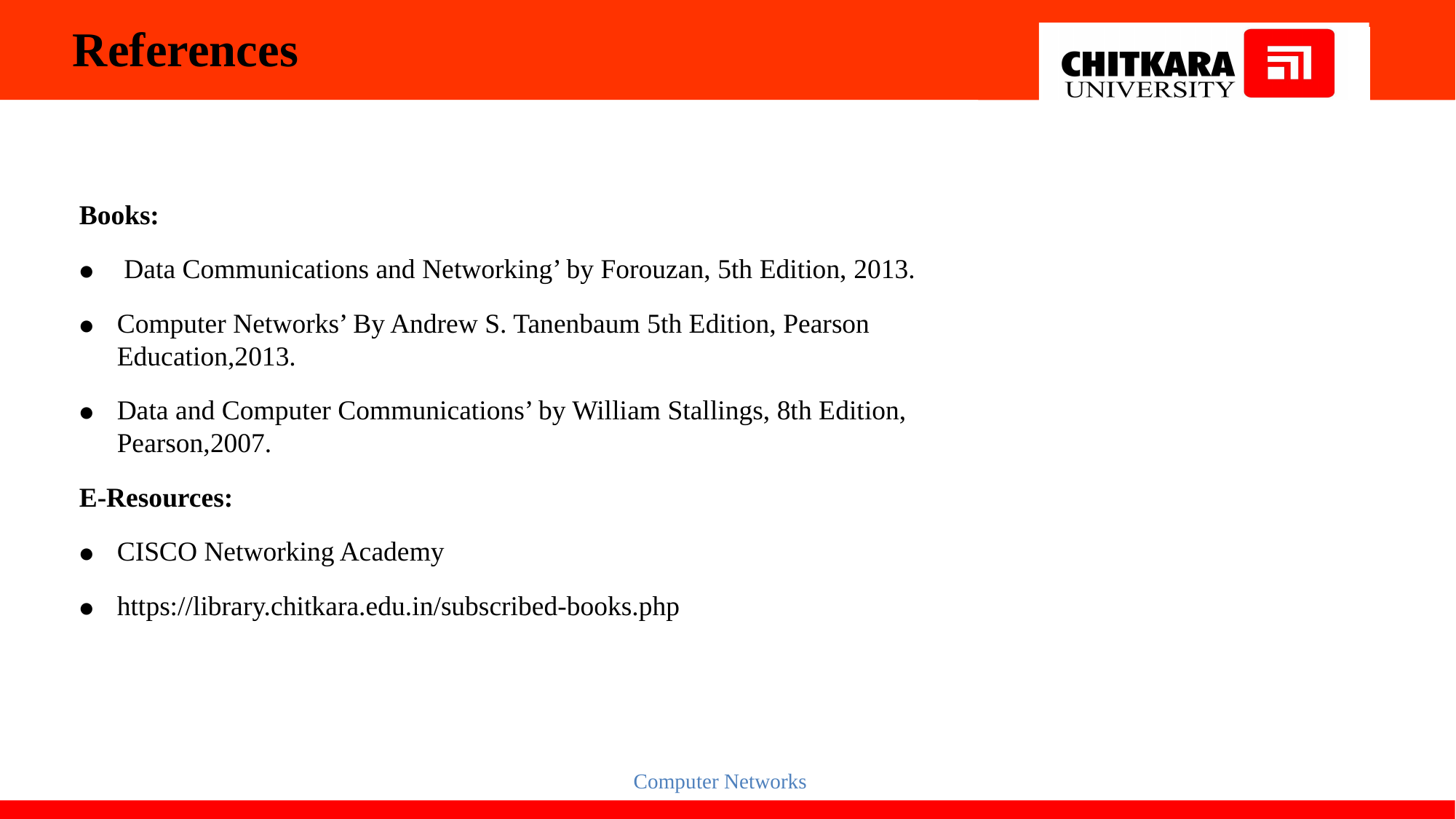

# References

Books:
 Data Communications and Networking’ by Forouzan, 5th Edition, 2013.
Computer Networks’ By Andrew S. Tanenbaum 5th Edition, Pearson Education,2013.
Data and Computer Communications’ by William Stallings, 8th Edition, Pearson,2007.
E-Resources:
CISCO Networking Academy
https://library.chitkara.edu.in/subscribed-books.php
Computer Networks